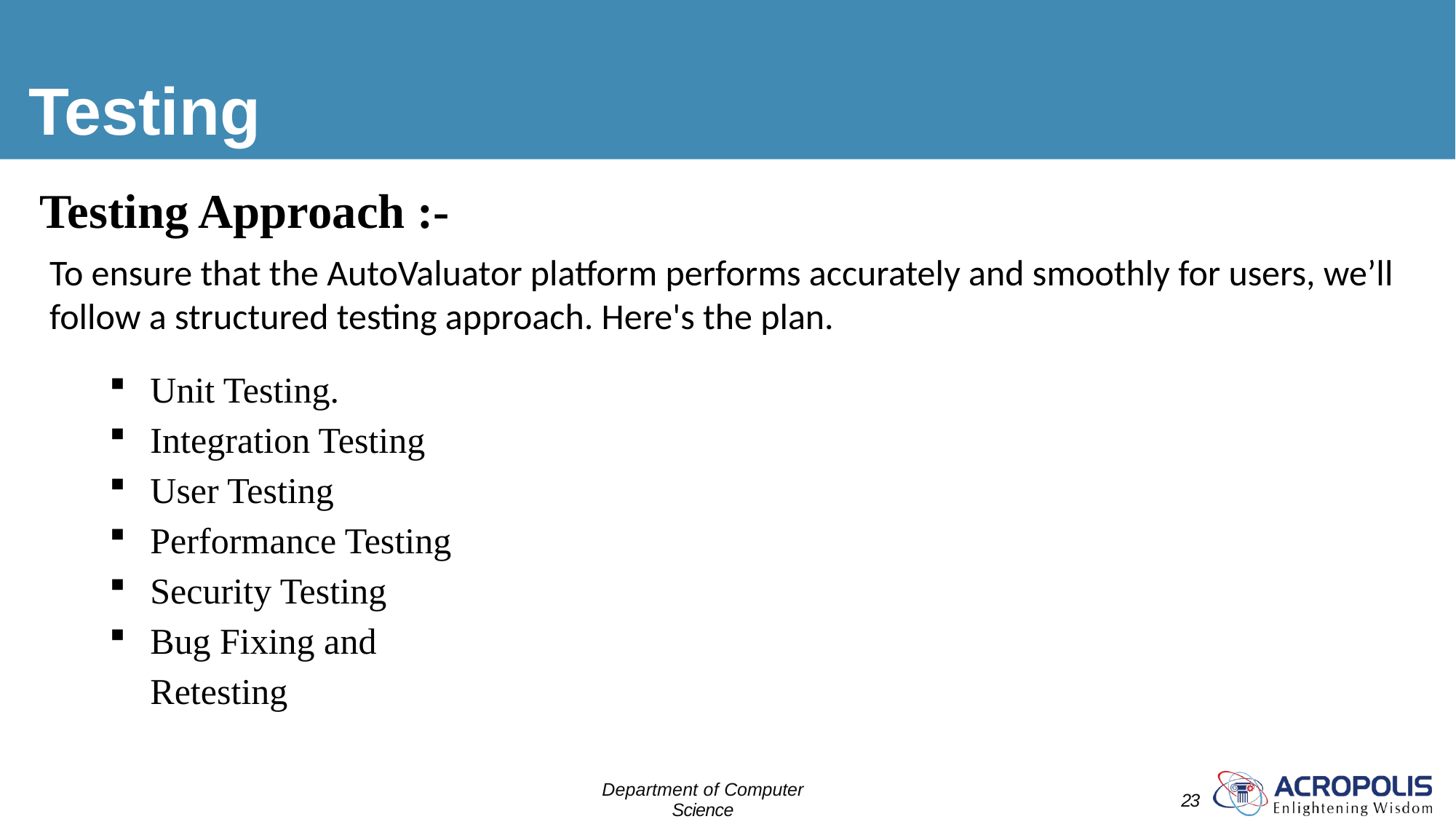

# Testing
Testing Approach :-
To ensure that the AutoValuator platform performs accurately and smoothly for users, we’ll follow a structured testing approach. Here's the plan.
Unit Testing.
Integration Testing
User Testing
Performance Testing
Security Testing
Bug Fixing and Retesting
Department of Computer Science
Engineering
23